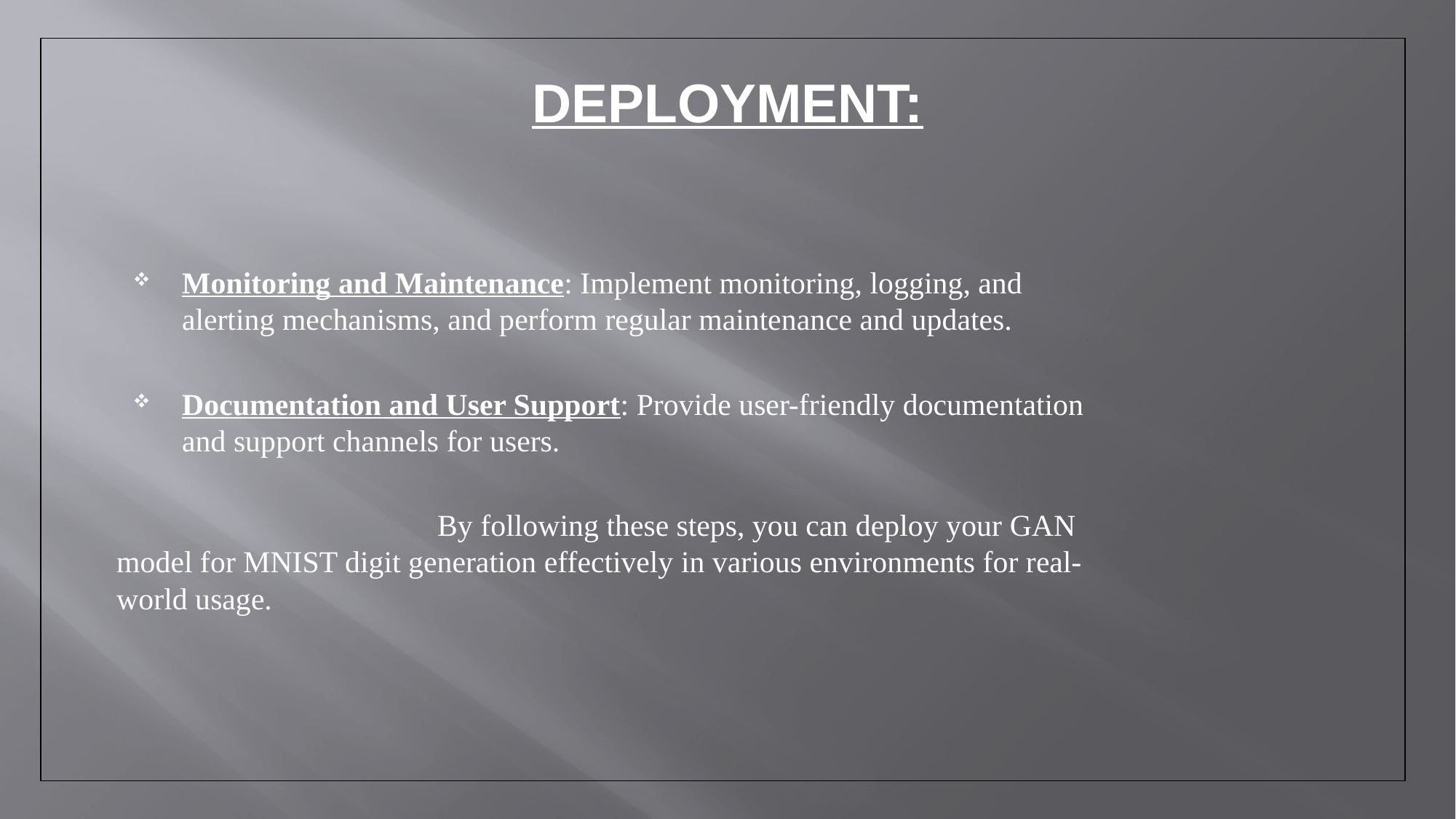

# DEPLOYMENT:

Monitoring and Maintenance: Implement monitoring, logging, and alerting mechanisms, and perform regular maintenance and updates.

Documentation and User Support: Provide user-friendly documentation and support channels for users.

                                          By following these steps, you can deploy your GAN model for MNIST digit generation effectively in various environments for real-world usage.